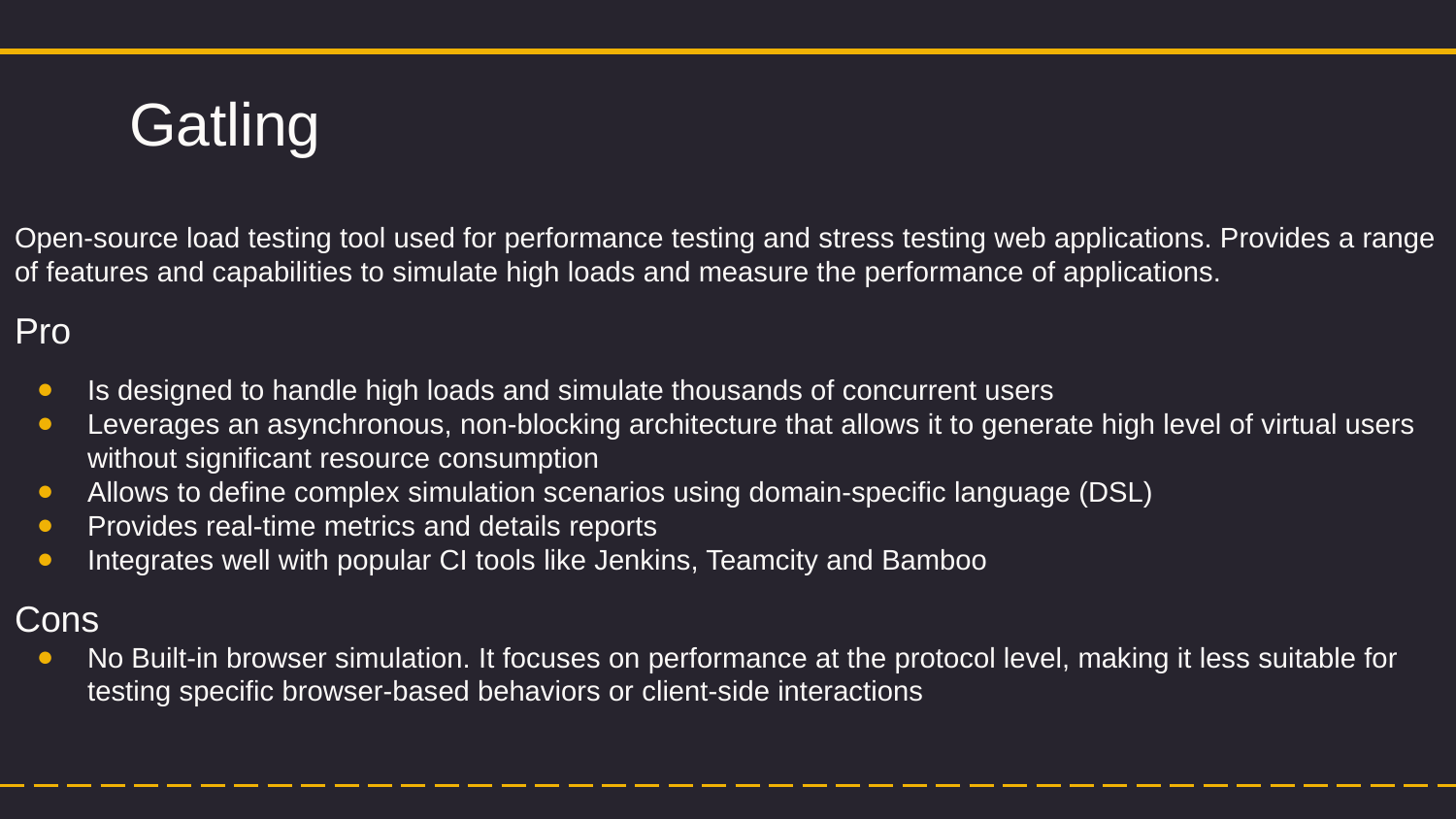

# Gatling
Open-source load testing tool used for performance testing and stress testing web applications. Provides a range of features and capabilities to simulate high loads and measure the performance of applications.
Pro
Is designed to handle high loads and simulate thousands of concurrent users
Leverages an asynchronous, non-blocking architecture that allows it to generate high level of virtual users without significant resource consumption
Allows to define complex simulation scenarios using domain-specific language (DSL)
Provides real-time metrics and details reports
Integrates well with popular CI tools like Jenkins, Teamcity and Bamboo
Cons
No Built-in browser simulation. It focuses on performance at the protocol level, making it less suitable for testing specific browser-based behaviors or client-side interactions